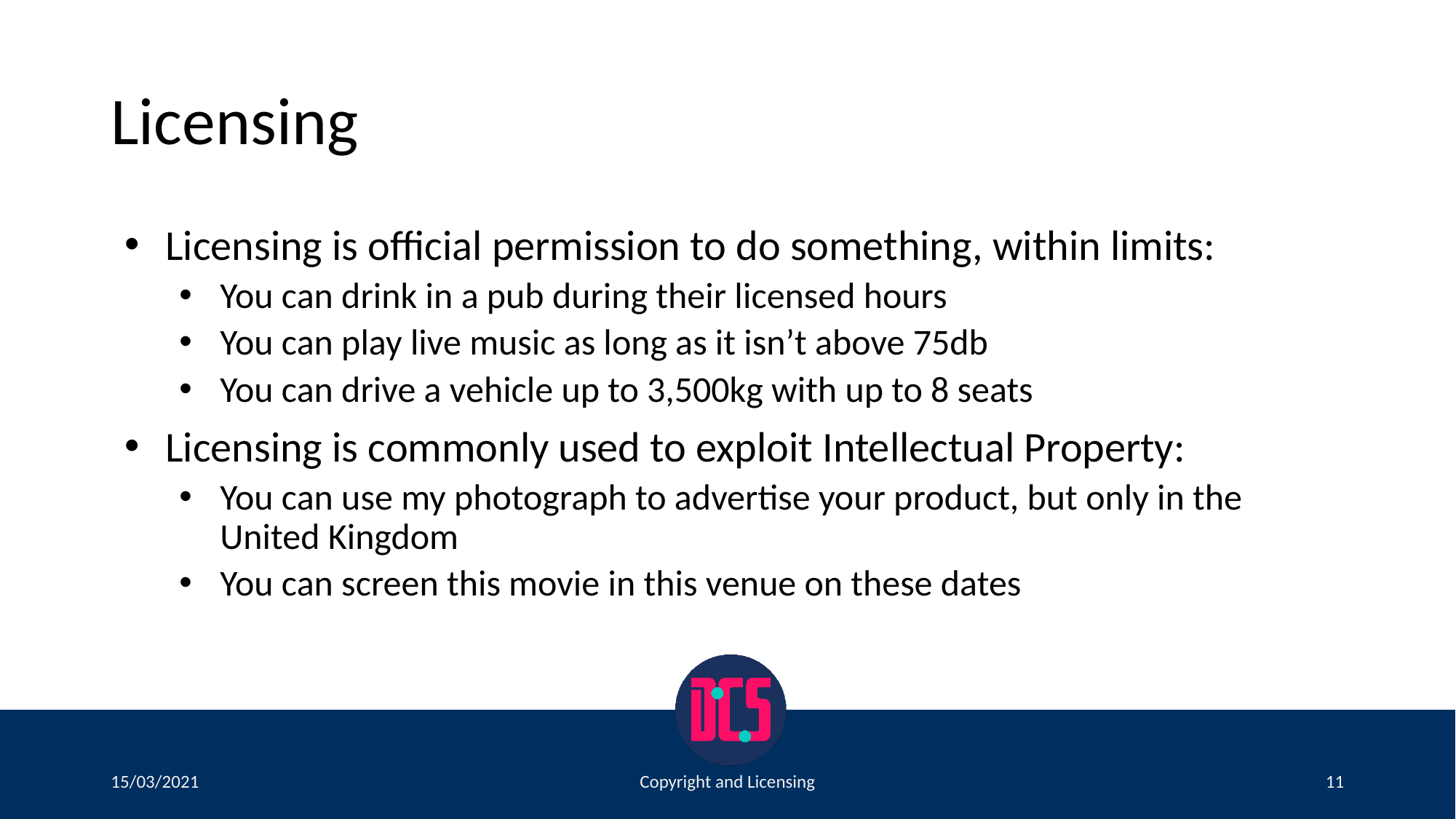

# Licensing
Licensing is official permission to do something, within limits:
You can drink in a pub during their licensed hours
You can play live music as long as it isn’t above 75db
You can drive a vehicle up to 3,500kg with up to 8 seats
Licensing is commonly used to exploit Intellectual Property:
You can use my photograph to advertise your product, but only in the United Kingdom
You can screen this movie in this venue on these dates

15/03/2021
Copyright and Licensing
11